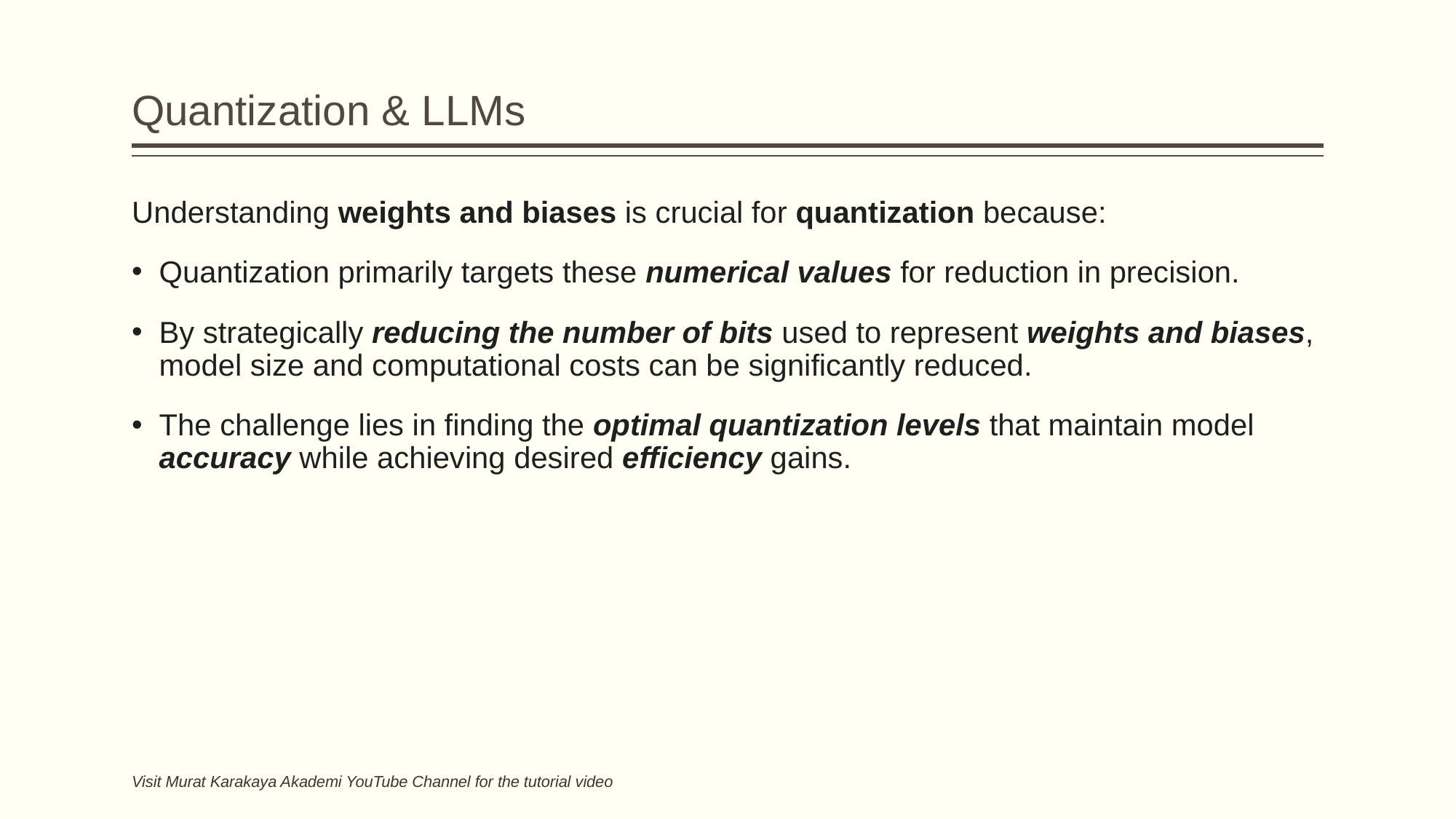

# Quantization & LLMs
Understanding weights and biases is crucial for quantization because:
Quantization primarily targets these numerical values for reduction in precision.
By strategically reducing the number of bits used to represent weights and biases, model size and computational costs can be significantly reduced.
The challenge lies in finding the optimal quantization levels that maintain model accuracy while achieving desired efficiency gains.
Visit Murat Karakaya Akademi YouTube Channel for the tutorial video